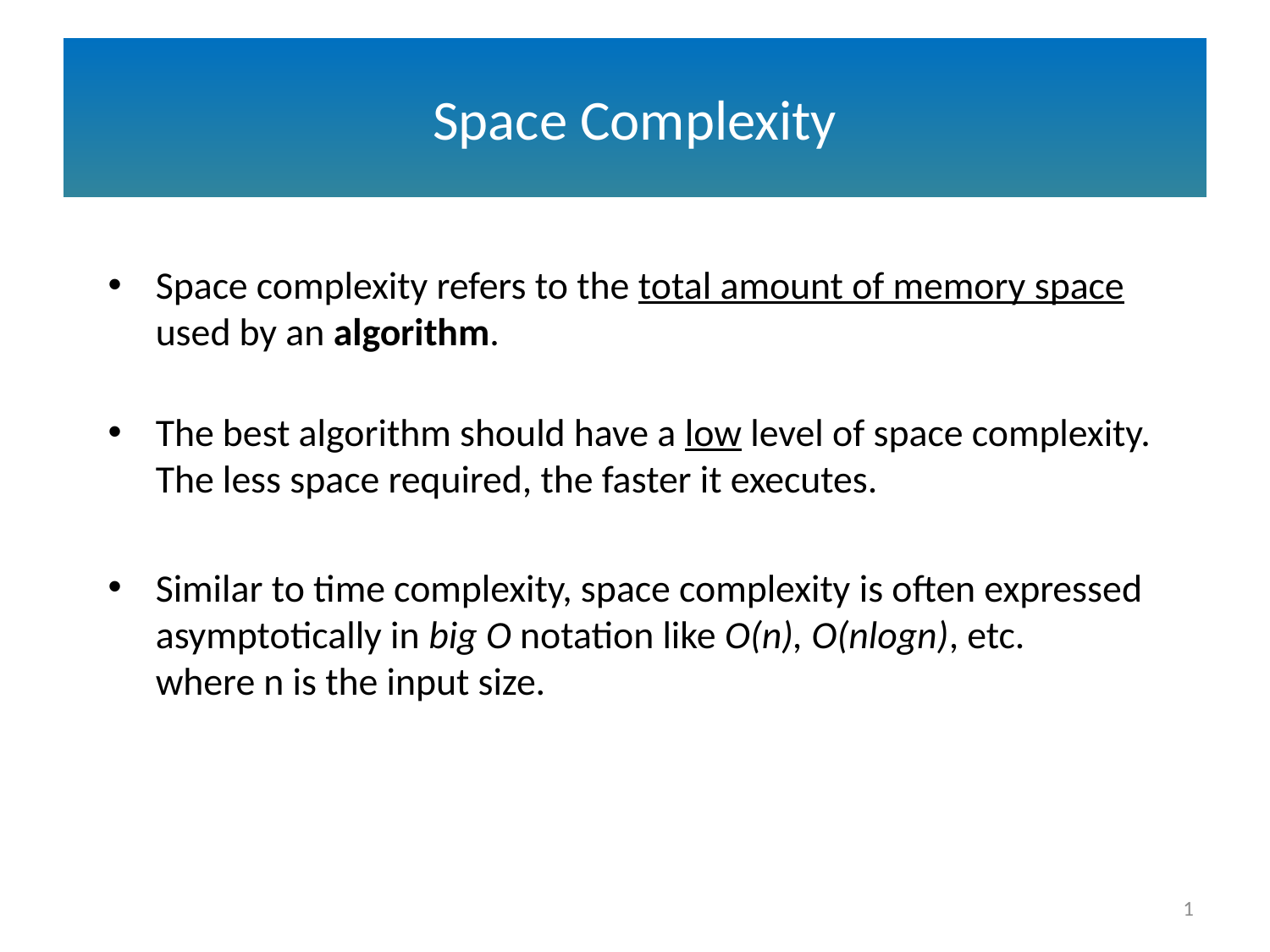

# Space Complexity
Space complexity refers to the total amount of memory space used by an algorithm.
The best algorithm should have a low level of space complexity. The less space required, the faster it executes.

Similar to time complexity, space complexity is often expressed asymptotically in big O notation like O(n), O(nlogn), etc.
where n is the input size.
1